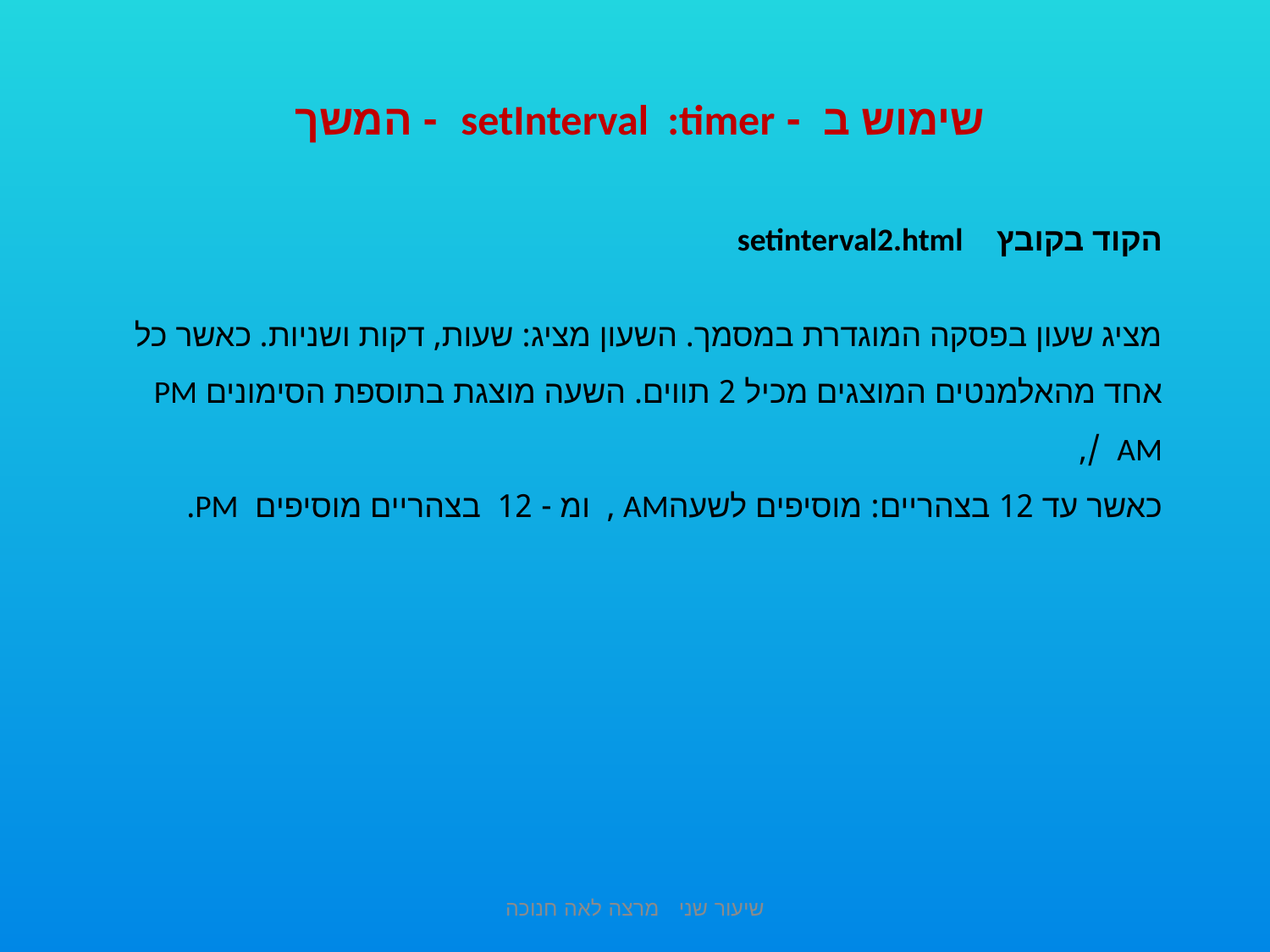

שימוש ב  - setInterval  :timer  - המשך

הקוד בקובץ    setinterval2.html

מציג שעון בפסקה המוגדרת במסמך. השעון מציג: שעות, דקות ושניות. כאשר כל אחד מהאלמנטים המוצגים מכיל 2 תווים. השעה מוצגת בתוספת הסימונים PM AM  /,
כאשר עד 12 בצהריים: מוסיפים לשעהAM ,  ומ - 12  בצהריים מוסיפים  PM.

שיעור שני   מרצה לאה חנוכה